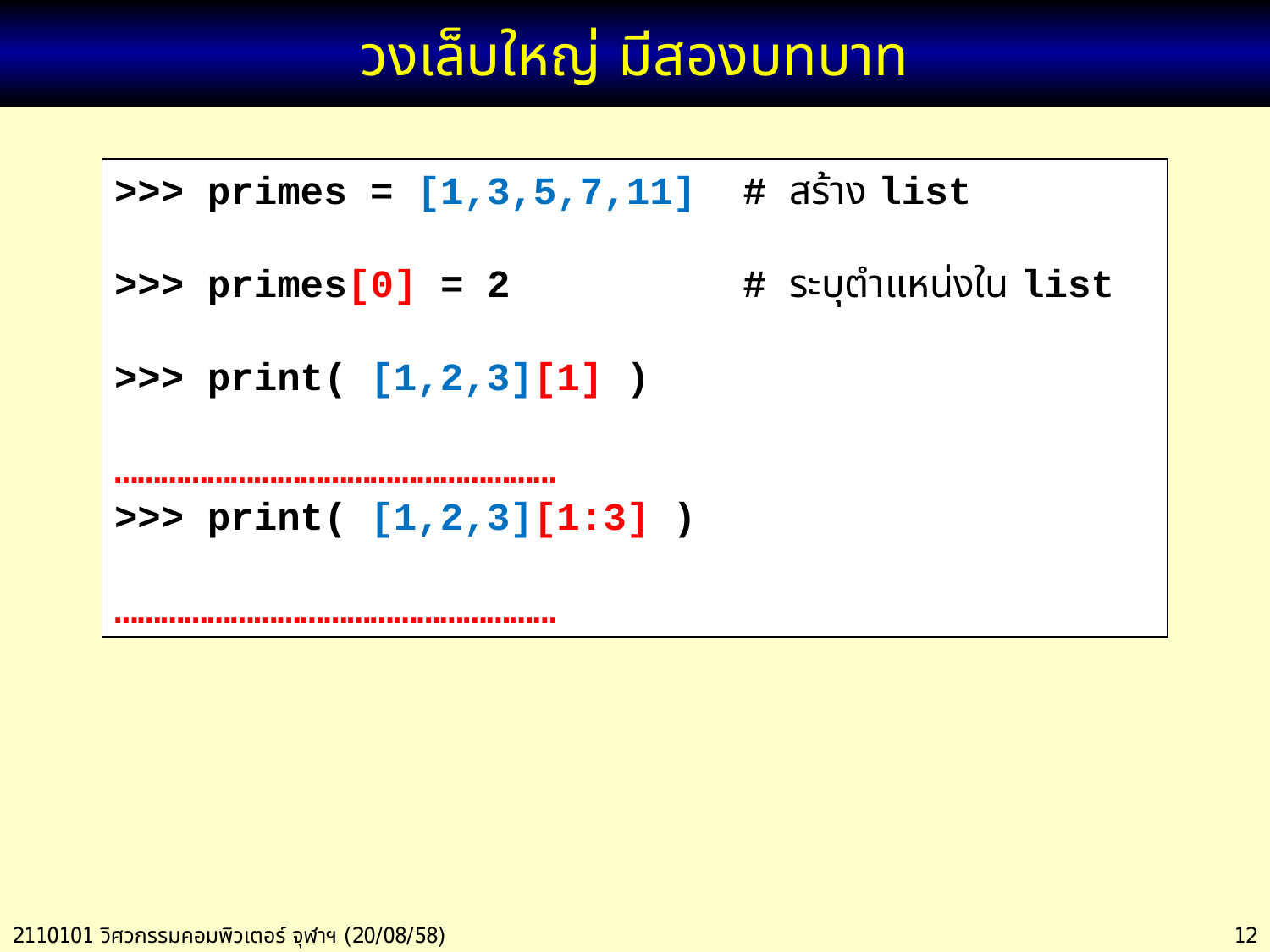

# วงเล็บใหญ่ มีสองบทบาท
>>> primes = [1,3,5,7,11]  # สร้าง list

>>> primes[0] = 2          # ระบุตำแหน่งใน list

>>> print( [1,2,3][1] )
…………………………………………………
>>> print( [1,2,3][1:3] )
…………………………………………………